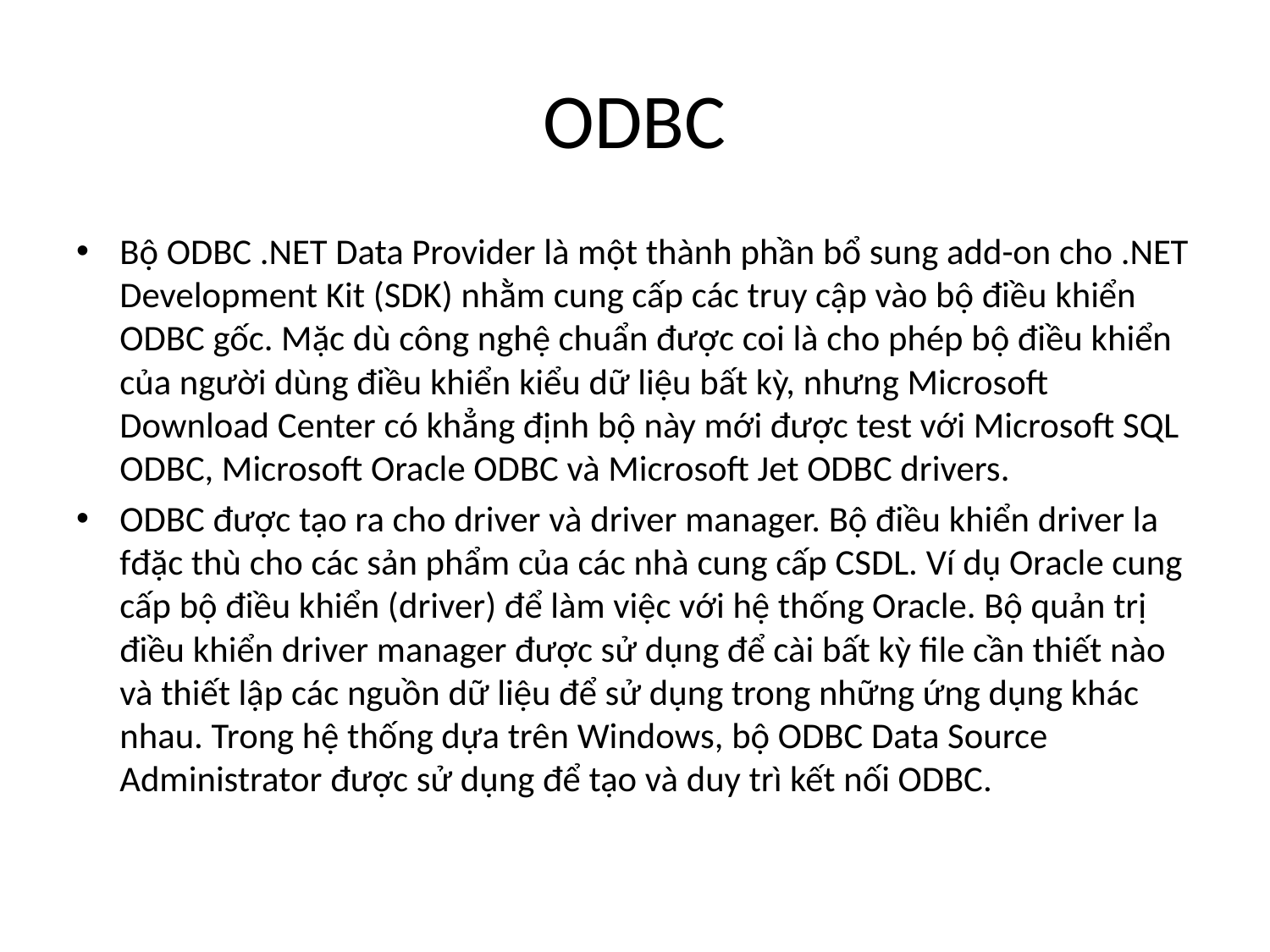

# ODBC
Bộ ODBC .NET Data Provider là một thành phần bổ sung add-on cho .NET Development Kit (SDK) nhằm cung cấp các truy cập vào bộ điều khiển ODBC gốc. Mặc dù công nghệ chuẩn được coi là cho phép bộ điều khiển của người dùng điều khiển kiểu dữ liệu bất kỳ, nhưng Microsoft Download Center có khẳng định bộ này mới được test với Microsoft SQL ODBC, Microsoft Oracle ODBC và Microsoft Jet ODBC drivers.
ODBC được tạo ra cho driver và driver manager. Bộ điều khiển driver la fđặc thù cho các sản phẩm của các nhà cung cấp CSDL. Ví dụ Oracle cung cấp bộ điều khiển (driver) để làm việc với hệ thống Oracle. Bộ quản trị điều khiển driver manager được sử dụng để cài bất kỳ file cần thiết nào và thiết lập các nguồn dữ liệu để sử dụng trong những ứng dụng khác nhau. Trong hệ thống dựa trên Windows, bộ ODBC Data Source Administrator được sử dụng để tạo và duy trì kết nối ODBC.